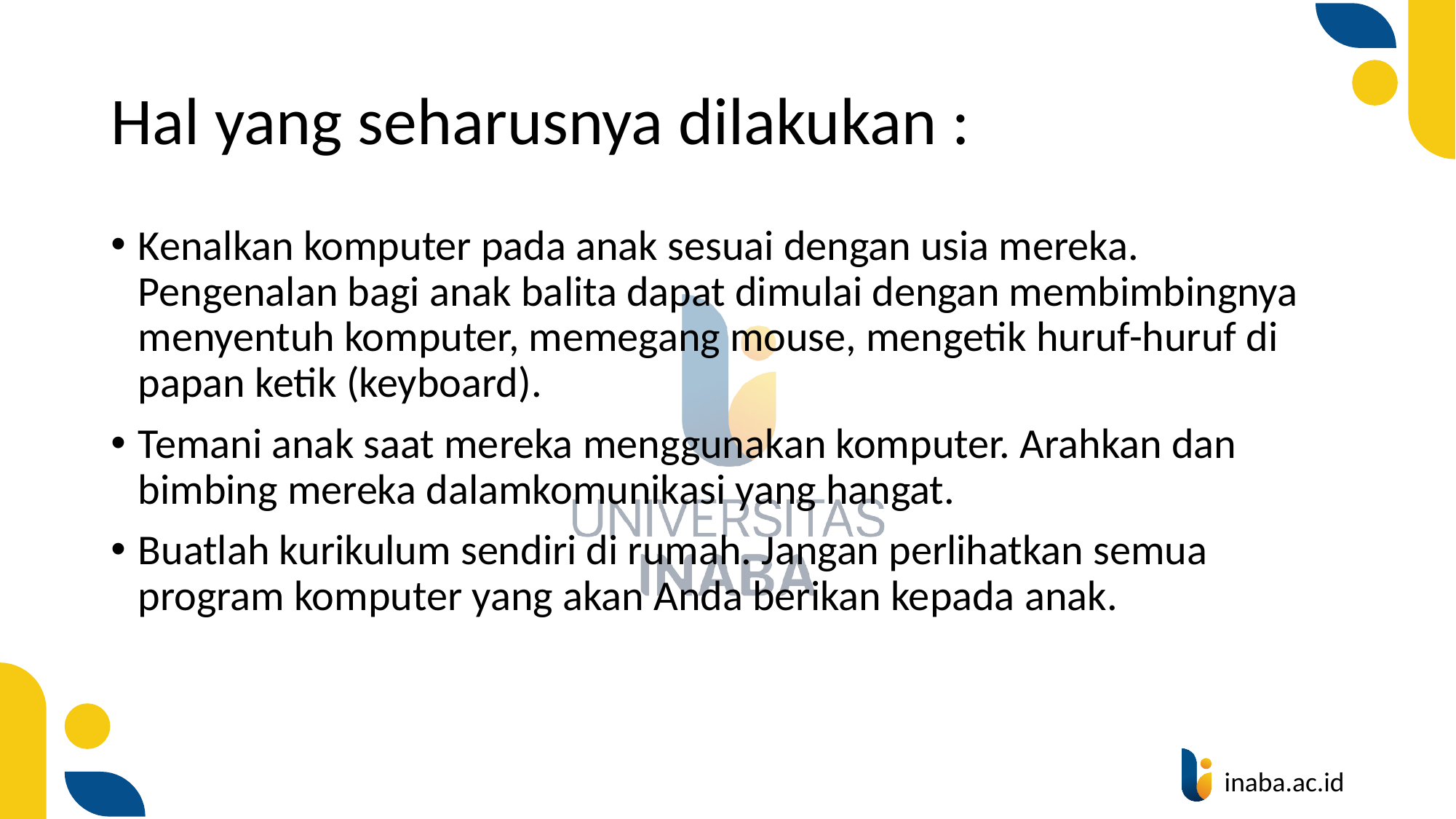

# Hal yang seharusnya dilakukan :
Kenalkan komputer pada anak sesuai dengan usia mereka. Pengenalan bagi anak balita dapat dimulai dengan membimbingnya menyentuh komputer, memegang mouse, mengetik huruf-huruf di papan ketik (keyboard).
Temani anak saat mereka menggunakan komputer. Arahkan dan bimbing mereka dalamkomunikasi yang hangat.
Buatlah kurikulum sendiri di rumah. Jangan perlihatkan semua program komputer yang akan Anda berikan kepada anak.